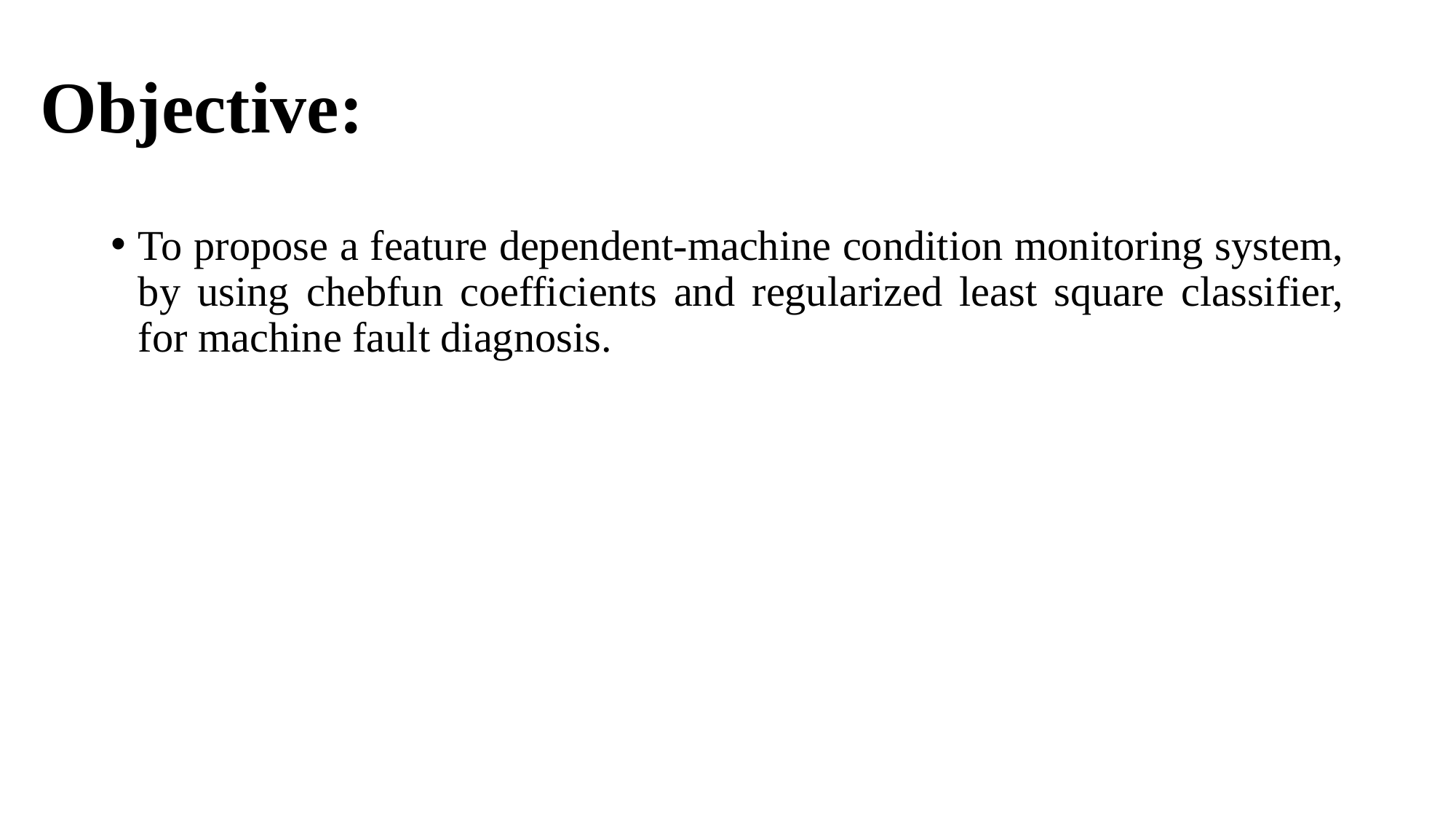

# Objective:
To propose a feature dependent-machine condition monitoring system, by using chebfun coefficients and regularized least square classifier, for machine fault diagnosis.